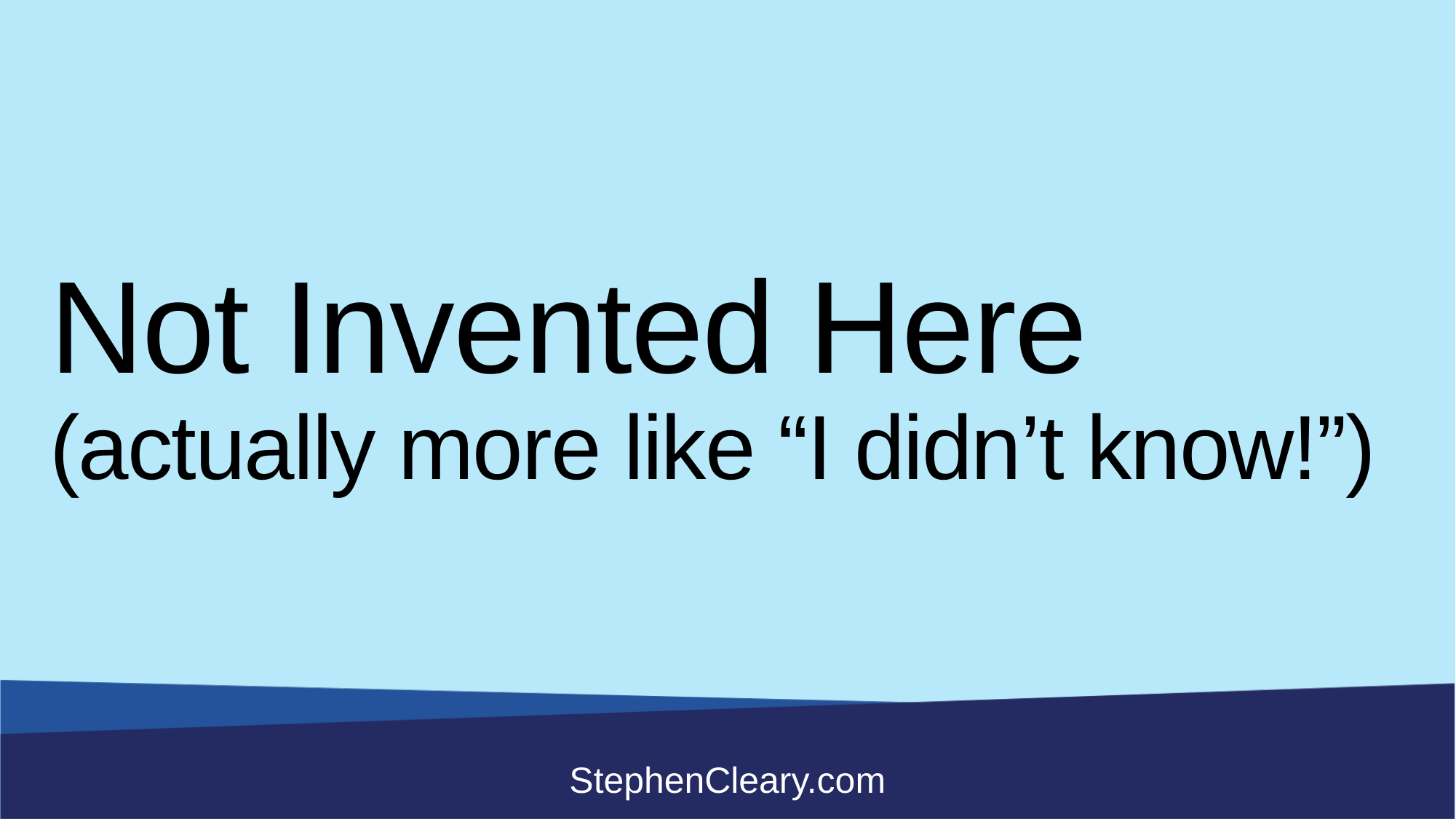

# Not Invented Here (actually more like “I didn’t know!”)